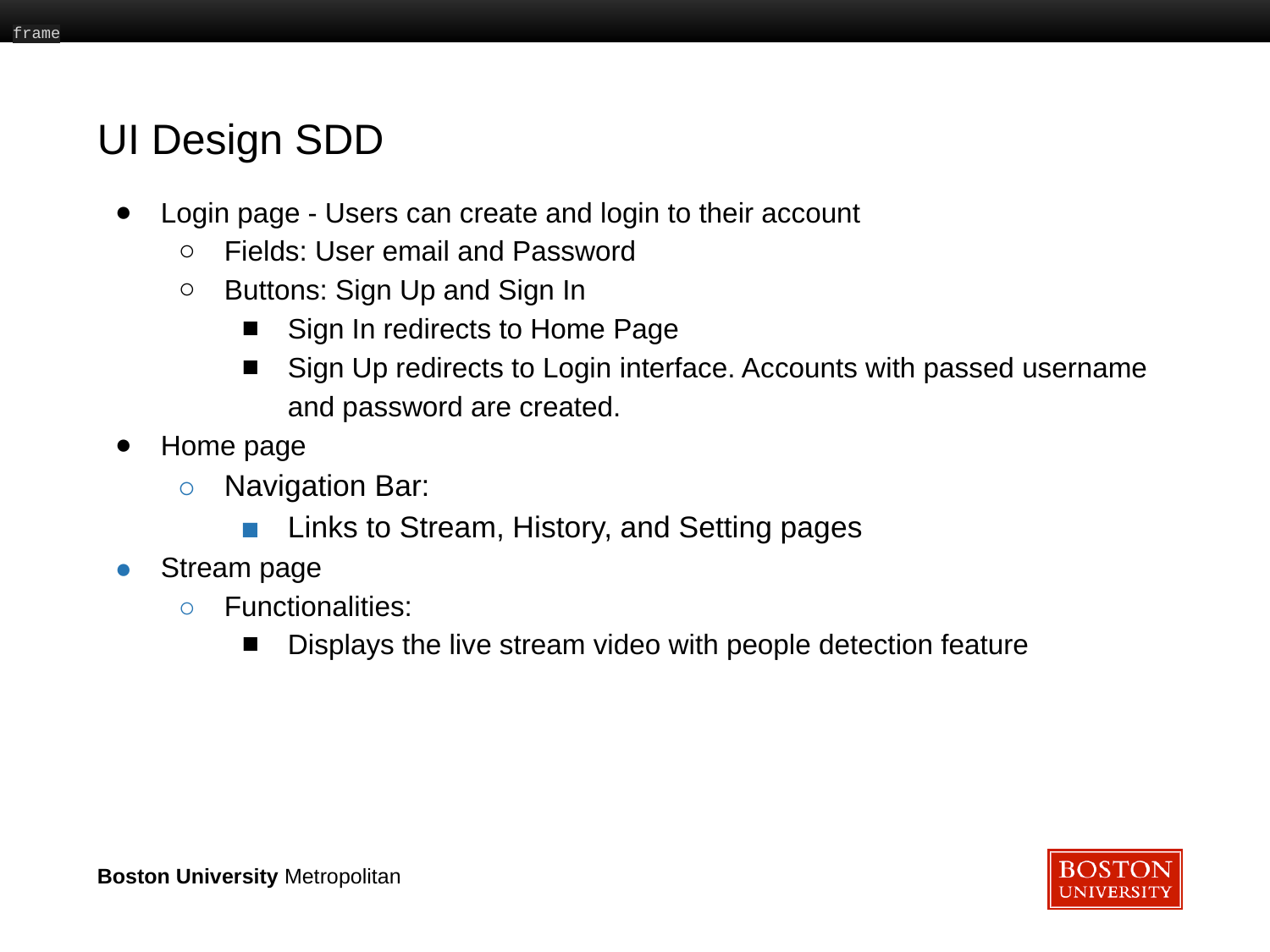

frame
# UI Design SDD
Login page - Users can create and login to their account
Fields: User email and Password
Buttons: Sign Up and Sign In
Sign In redirects to Home Page
Sign Up redirects to Login interface. Accounts with passed username and password are created.
Home page
Navigation Bar:
Links to Stream, History, and Setting pages
Stream page
Functionalities:
Displays the live stream video with people detection feature